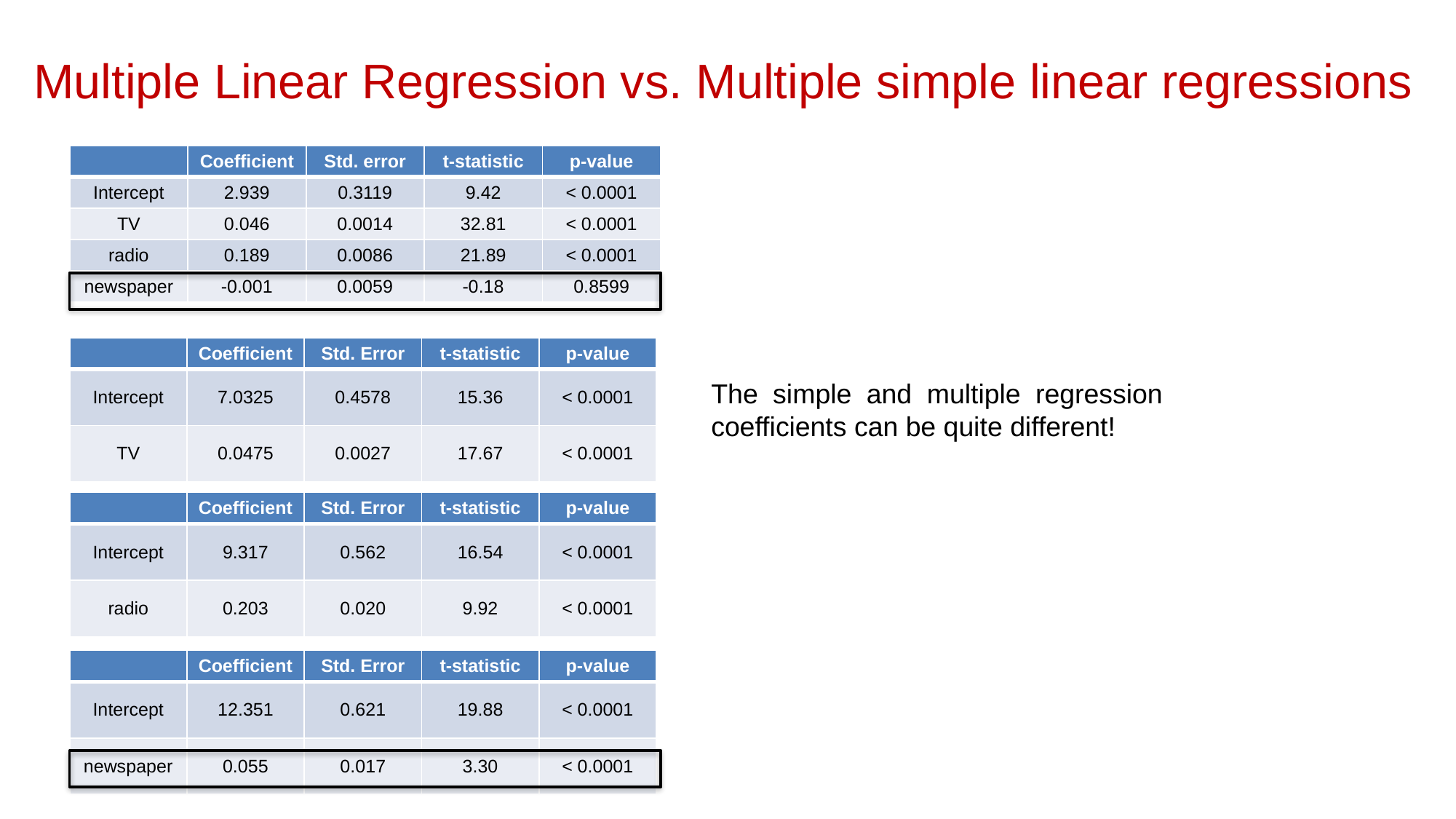

Multiple Linear Regression vs. Multiple simple linear regressions

|  | Coefficient | Std. error | t-statistic | p-value |
| --- | --- | --- | --- | --- |
| Intercept | 2.939 | 0.3119 | 9.42 | < 0.0001 |
| TV | 0.046 | 0.0014 | 32.81 | < 0.0001 |
| radio | 0.189 | 0.0086 | 21.89 | < 0.0001 |
| newspaper | -0.001 | 0.0059 | -0.18 | 0.8599 |

|  | Coefficient | Std. Error | t-statistic | p-value |
| --- | --- | --- | --- | --- |
| Intercept | 7.0325 | 0.4578 | 15.36 | < 0.0001 |
| TV | 0.0475 | 0.0027 | 17.67 | < 0.0001 |
The simple and multiple regression coefficients can be quite different!
|  | Coefficient | Std. Error | t-statistic | p-value |
| --- | --- | --- | --- | --- |
| Intercept | 9.317 | 0.562 | 16.54 | < 0.0001 |
| radio | 0.203 | 0.020 | 9.92 | < 0.0001 |
|  | Coefficient | Std. Error | t-statistic | p-value |
| --- | --- | --- | --- | --- |
| Intercept | 12.351 | 0.621 | 19.88 | < 0.0001 |
| newspaper | 0.055 | 0.017 | 3.30 | < 0.0001 |